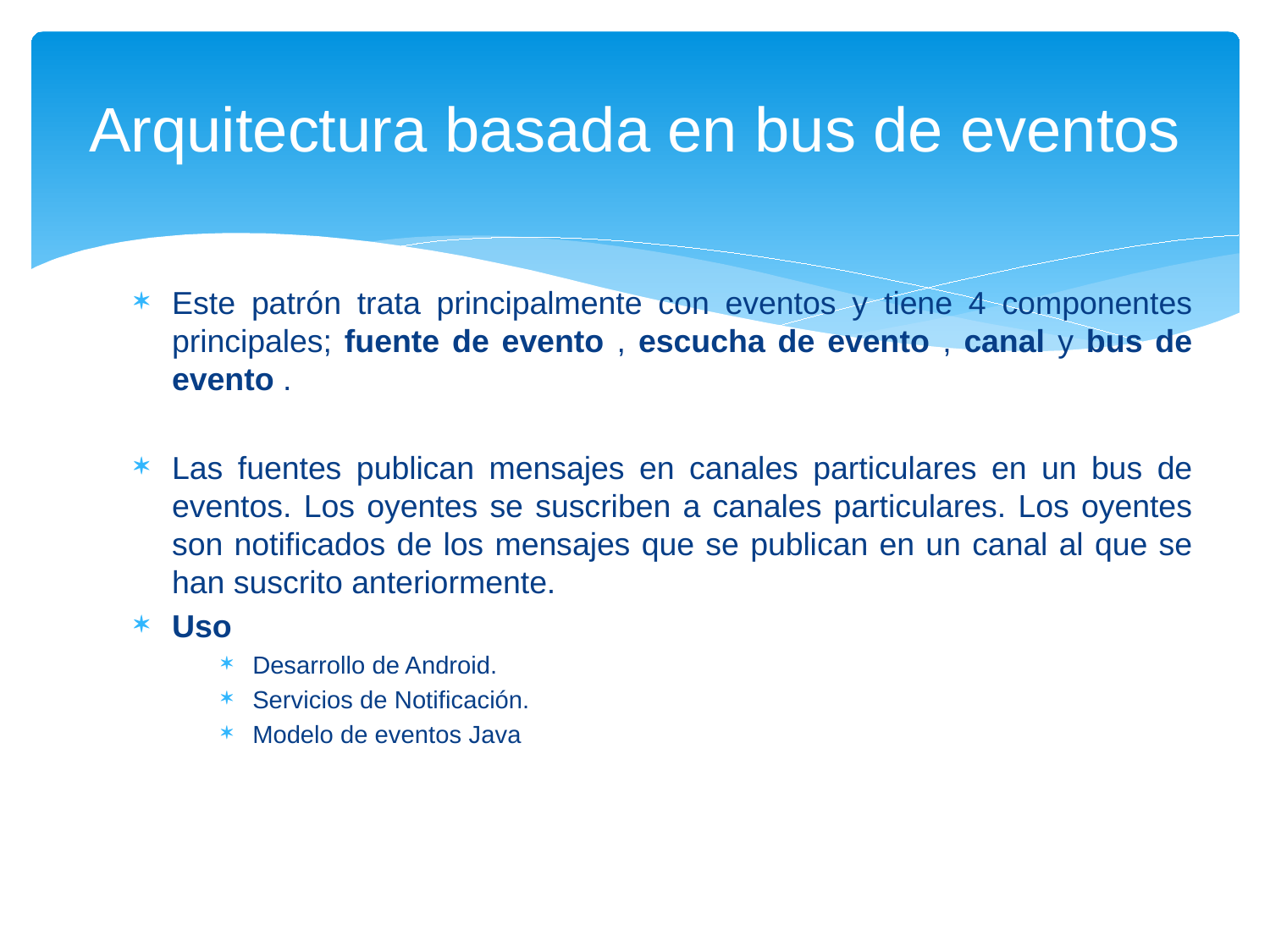

# Arquitectura basada en bus de eventos
Este patrón trata principalmente con eventos y tiene 4 componentes principales; fuente de evento , escucha de evento , canal y bus de evento .

Las fuentes publican mensajes en canales particulares en un bus de eventos. Los oyentes se suscriben a canales particulares. Los oyentes son notificados de los mensajes que se publican en un canal al que se han suscrito anteriormente.
Uso
Desarrollo de Android.
Servicios de Notificación.
Modelo de eventos Java